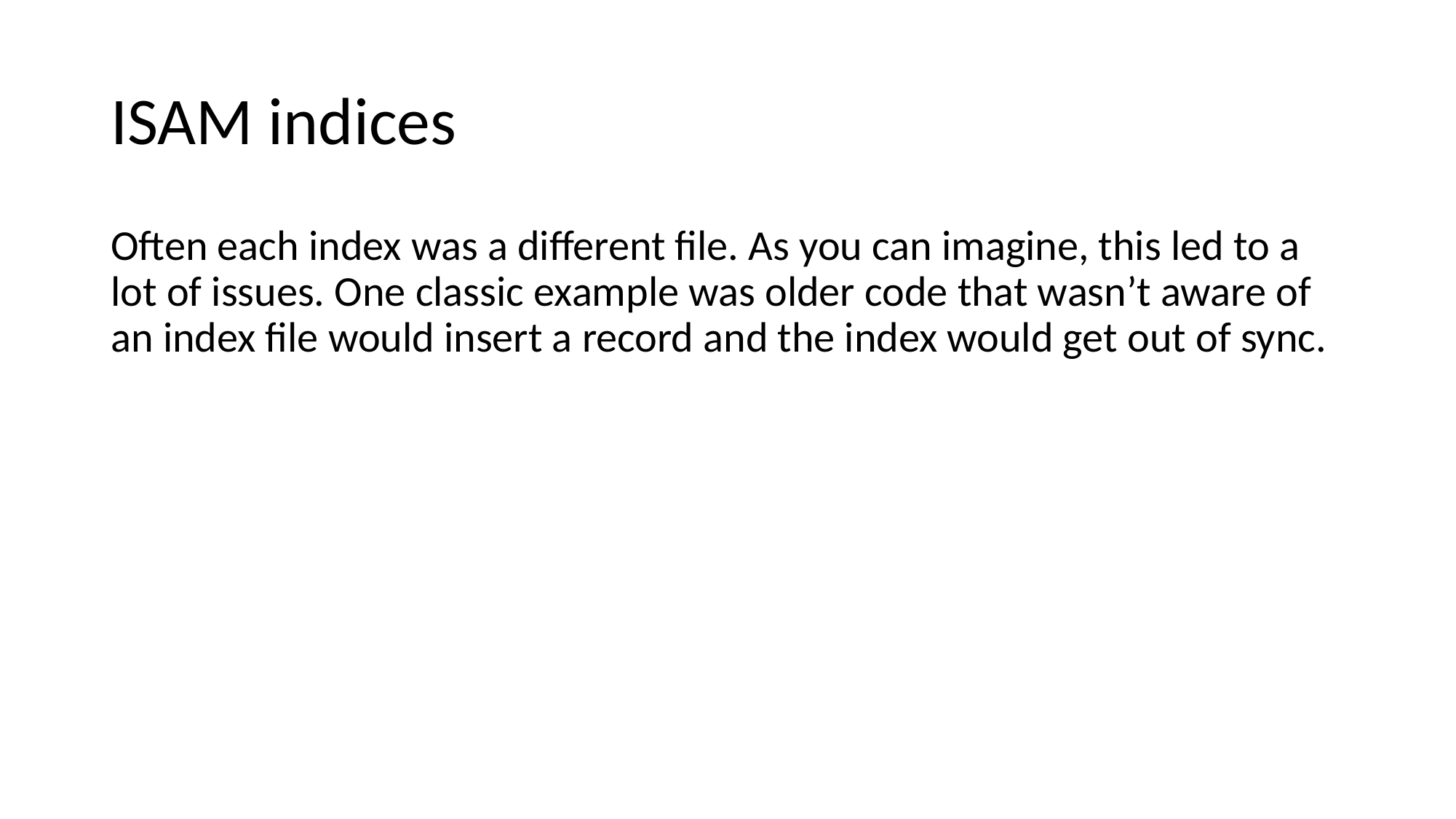

# ISAM indices
Often each index was a different file. As you can imagine, this led to a lot of issues. One classic example was older code that wasn’t aware of an index file would insert a record and the index would get out of sync.